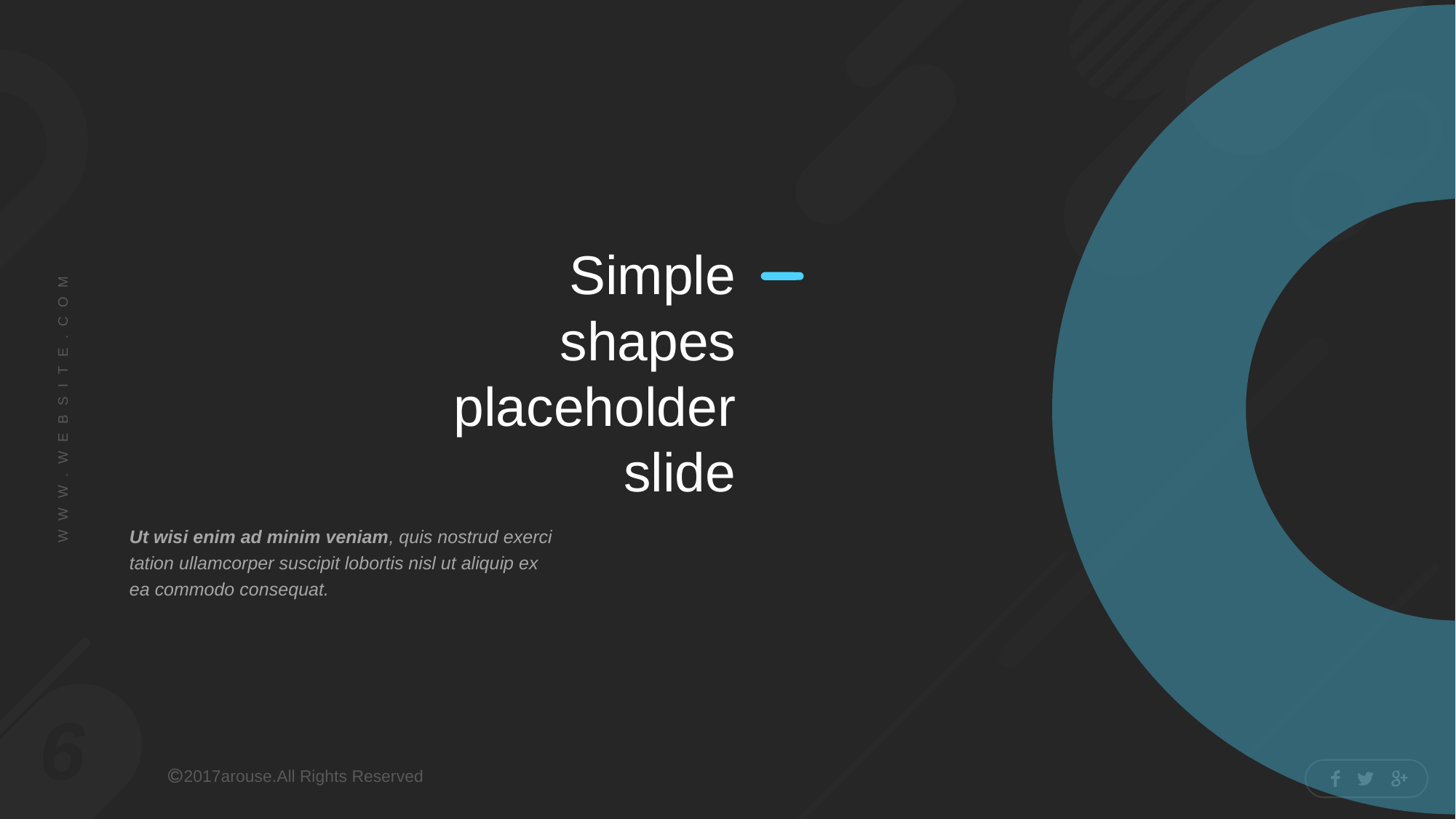

Simple shapes placeholder slide

Ut wisi enim ad minim veniam, quis nostrud exerci tation ullamcorper suscipit lobortis nisl ut aliquip ex ea commodo consequat.